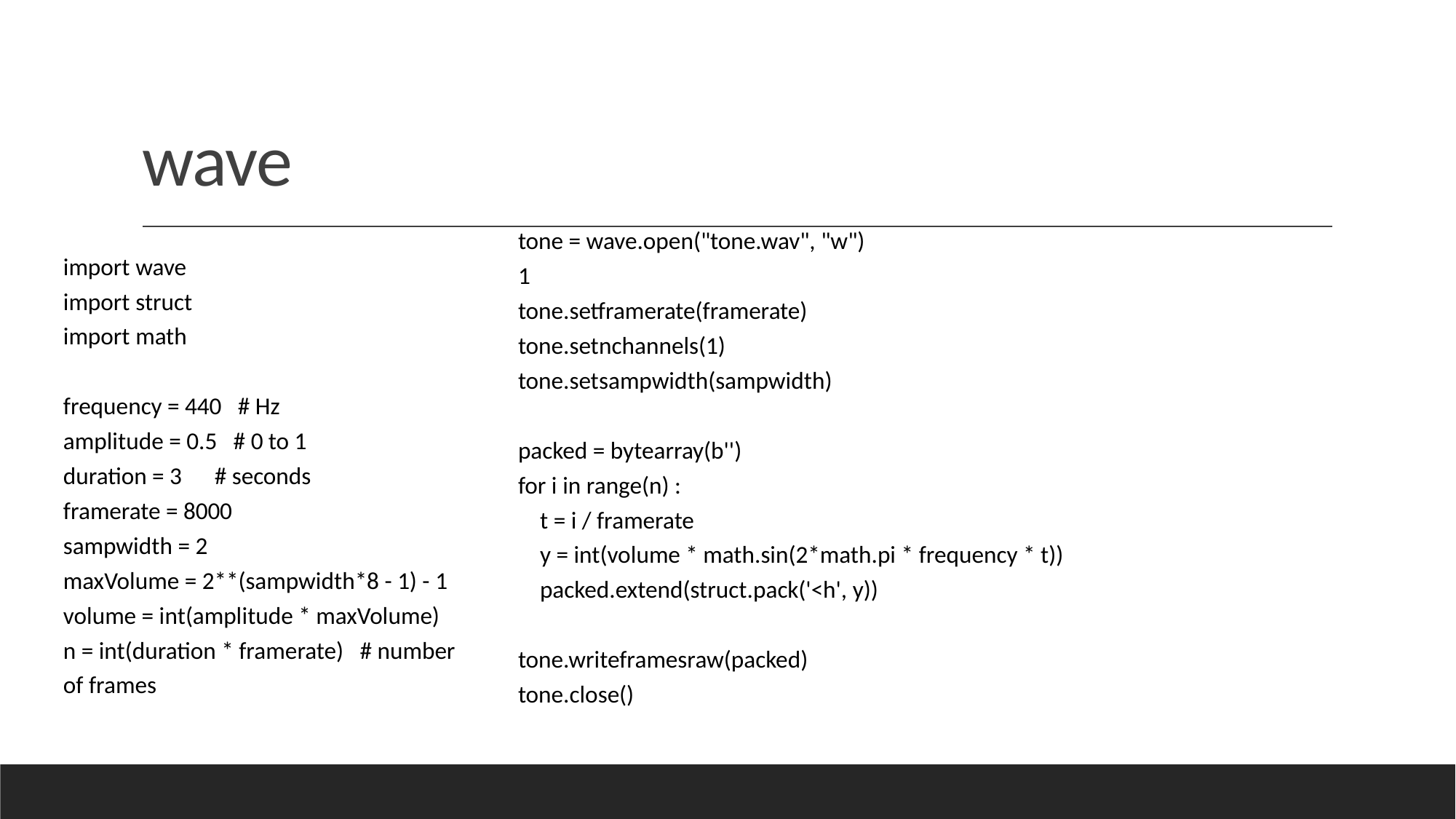

# wave
tone = wave.open("tone.wav", "w")
1
tone.setframerate(framerate)
tone.setnchannels(1)
tone.setsampwidth(sampwidth)

packed = bytearray(b'')
for i in range(n) :
    t = i / framerate
    y = int(volume * math.sin(2*math.pi * frequency * t))
    packed.extend(struct.pack('<h', y))

tone.writeframesraw(packed)
tone.close()

import wave
import struct
import math

frequency = 440   # Hz
amplitude = 0.5   # 0 to 1
duration = 3      # seconds
framerate = 8000
sampwidth = 2
maxVolume = 2**(sampwidth*8 - 1) - 1
volume = int(amplitude * maxVolume)
n = int(duration * framerate)   # number of frames